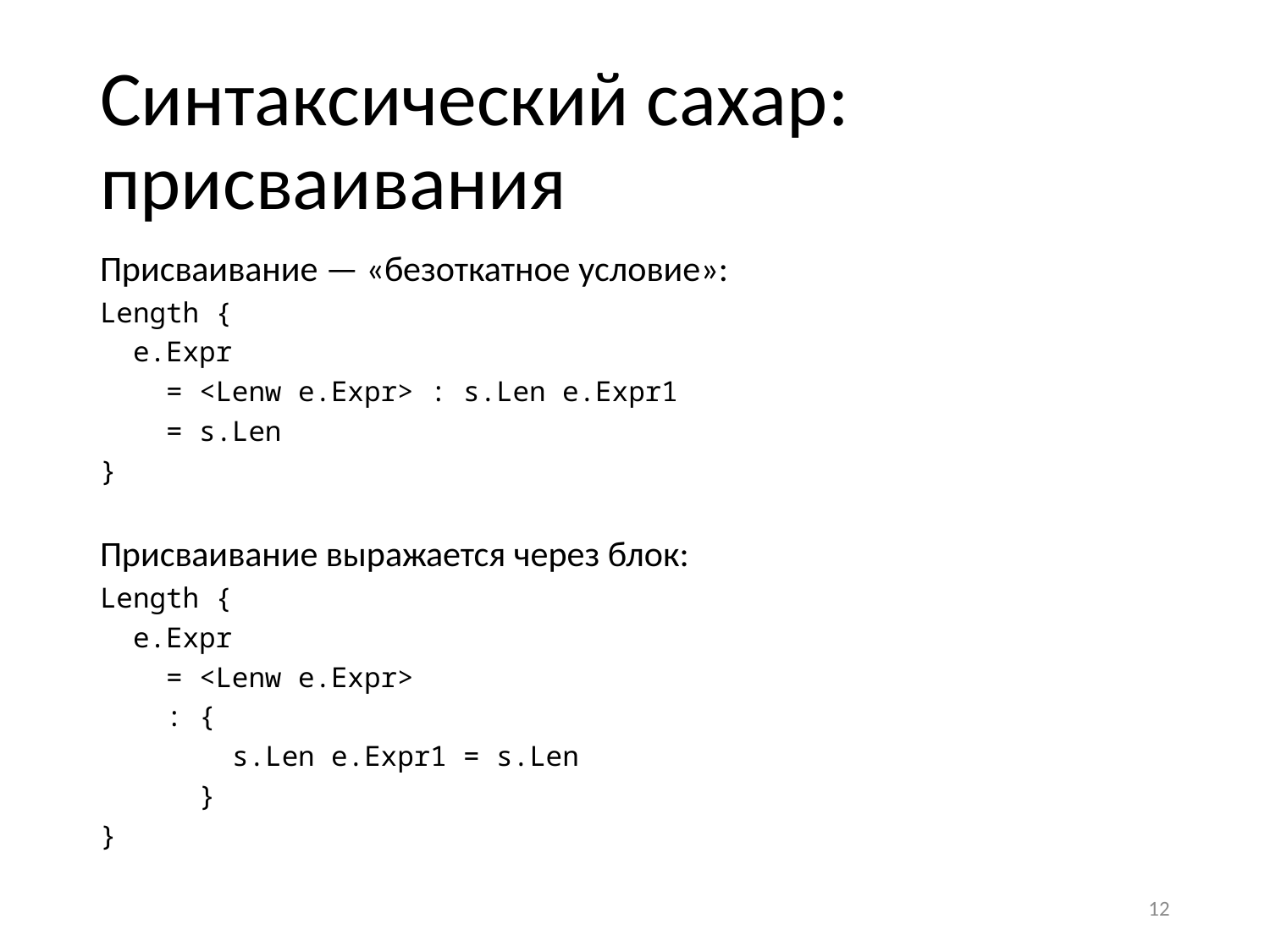

# Синтаксический сахар: присваивания
Присваивание — «безоткатное условие»:
Length {
  e.Expr
    = <Lenw e.Expr> : s.Len e.Expr1
    = s.Len
}

Присваивание выражается через блок:
Length {
  e.Expr
    = <Lenw e.Expr>
    : {
        s.Len e.Expr1 = s.Len
      }
}
12